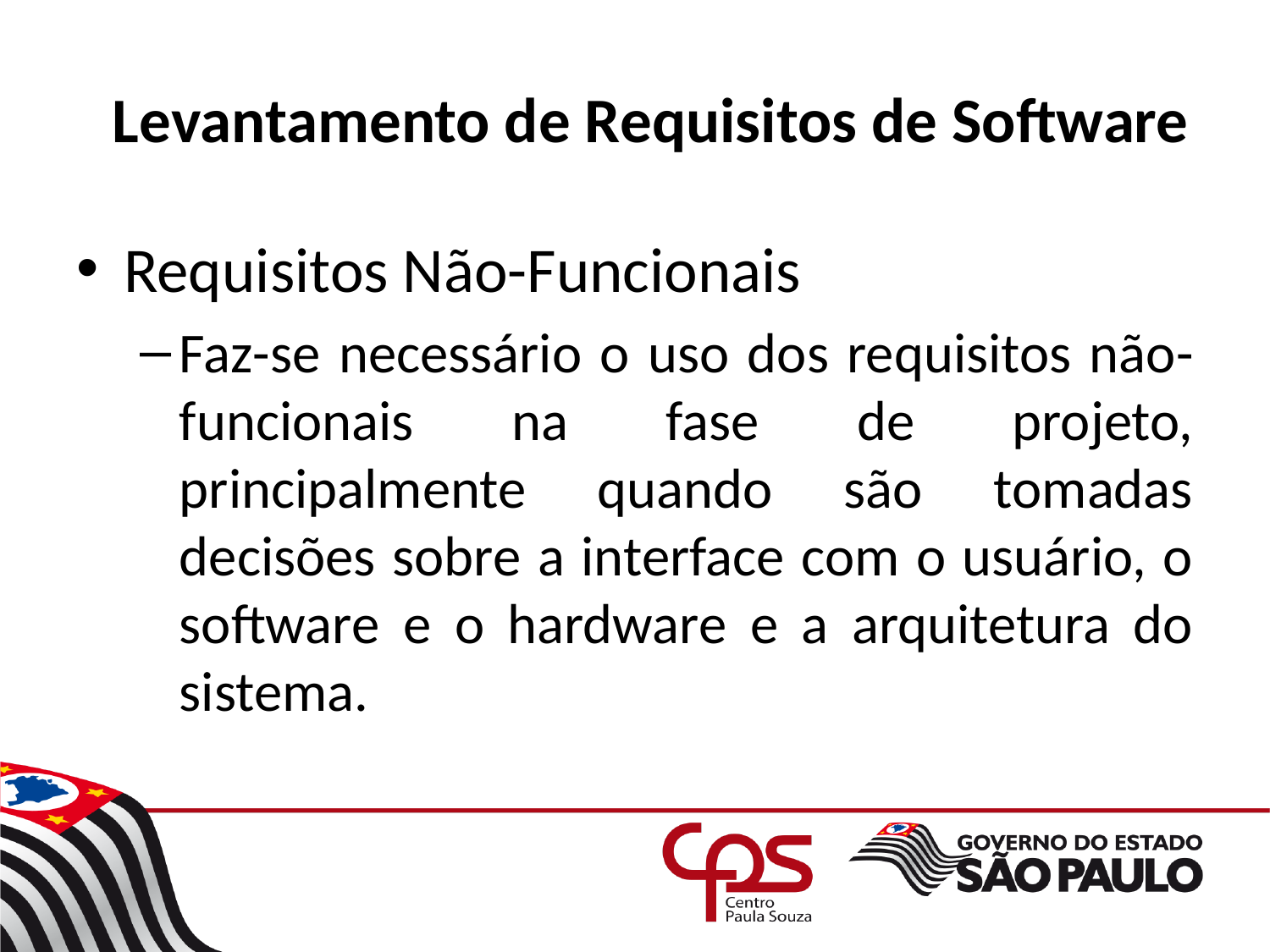

# Levantamento de Requisitos de Software
Requisitos Não-Funcionais
Faz-se necessário o uso dos requisitos não-funcionais na fase de projeto, principalmente quando são tomadas decisões sobre a interface com o usuário, o software e o hardware e a arquitetura do sistema.